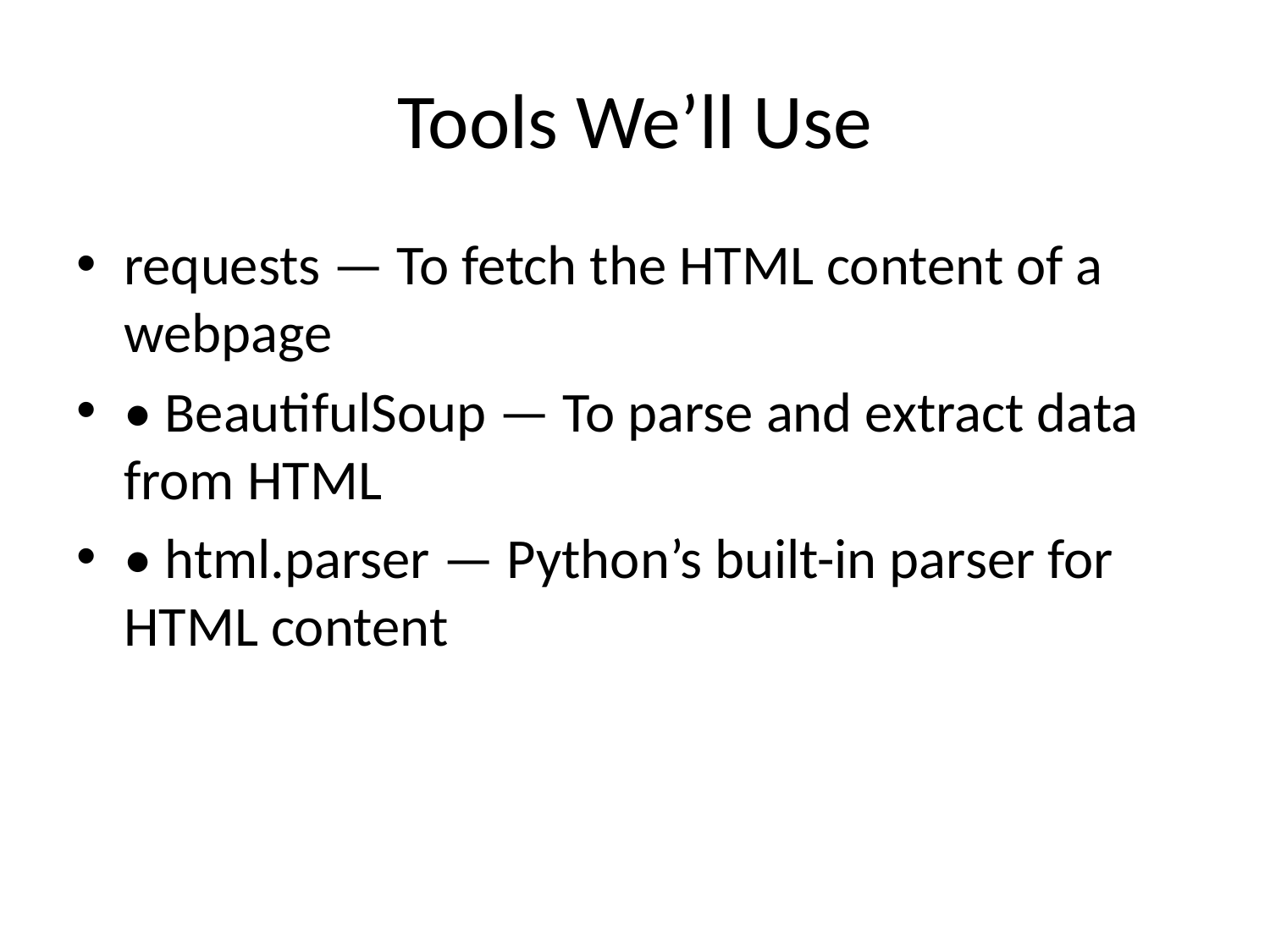

# Tools We’ll Use
requests — To fetch the HTML content of a webpage
• BeautifulSoup — To parse and extract data from HTML
• html.parser — Python’s built-in parser for HTML content